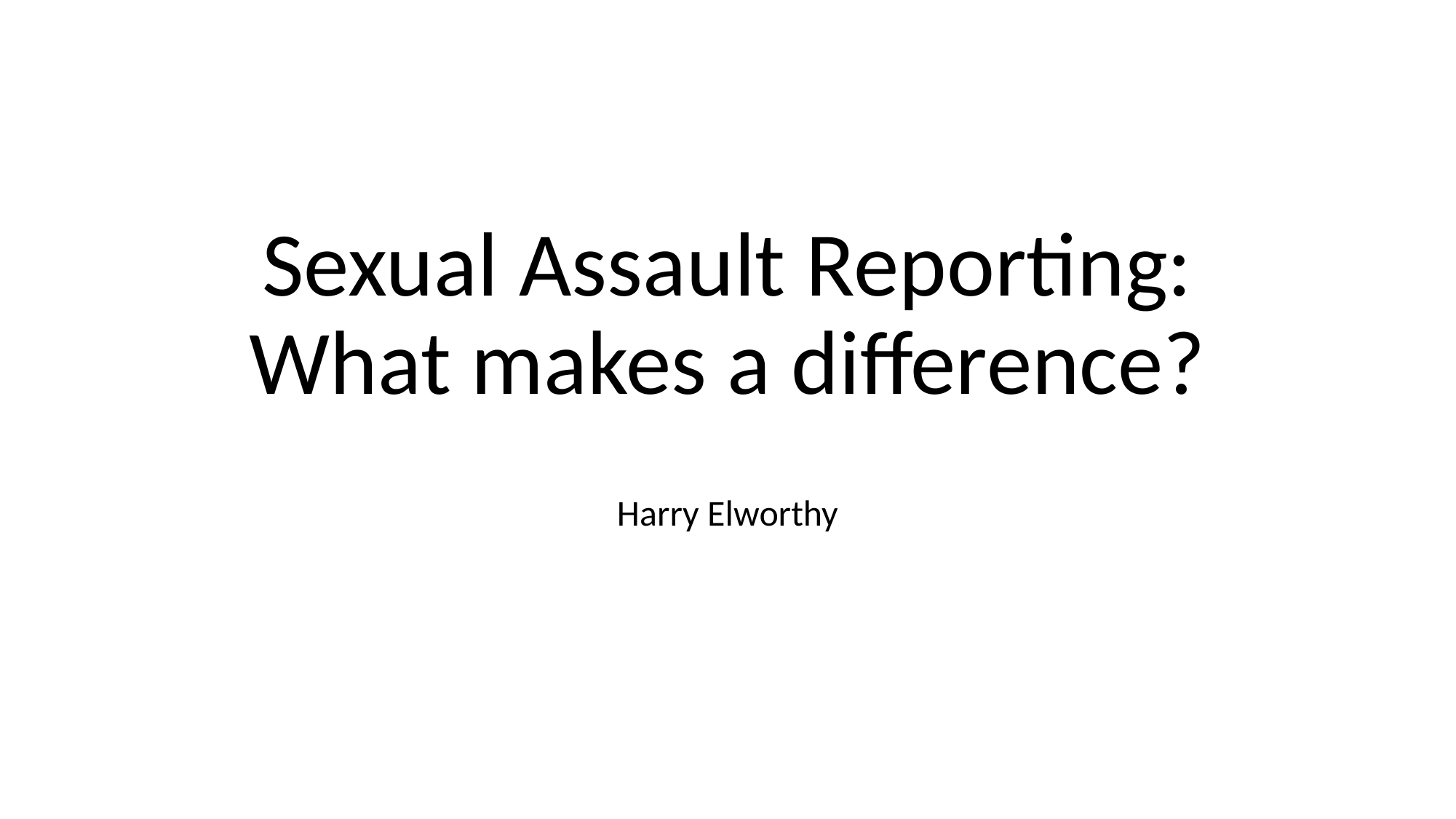

# Sexual Assault Reporting: What makes a difference?

Harry Elworthy